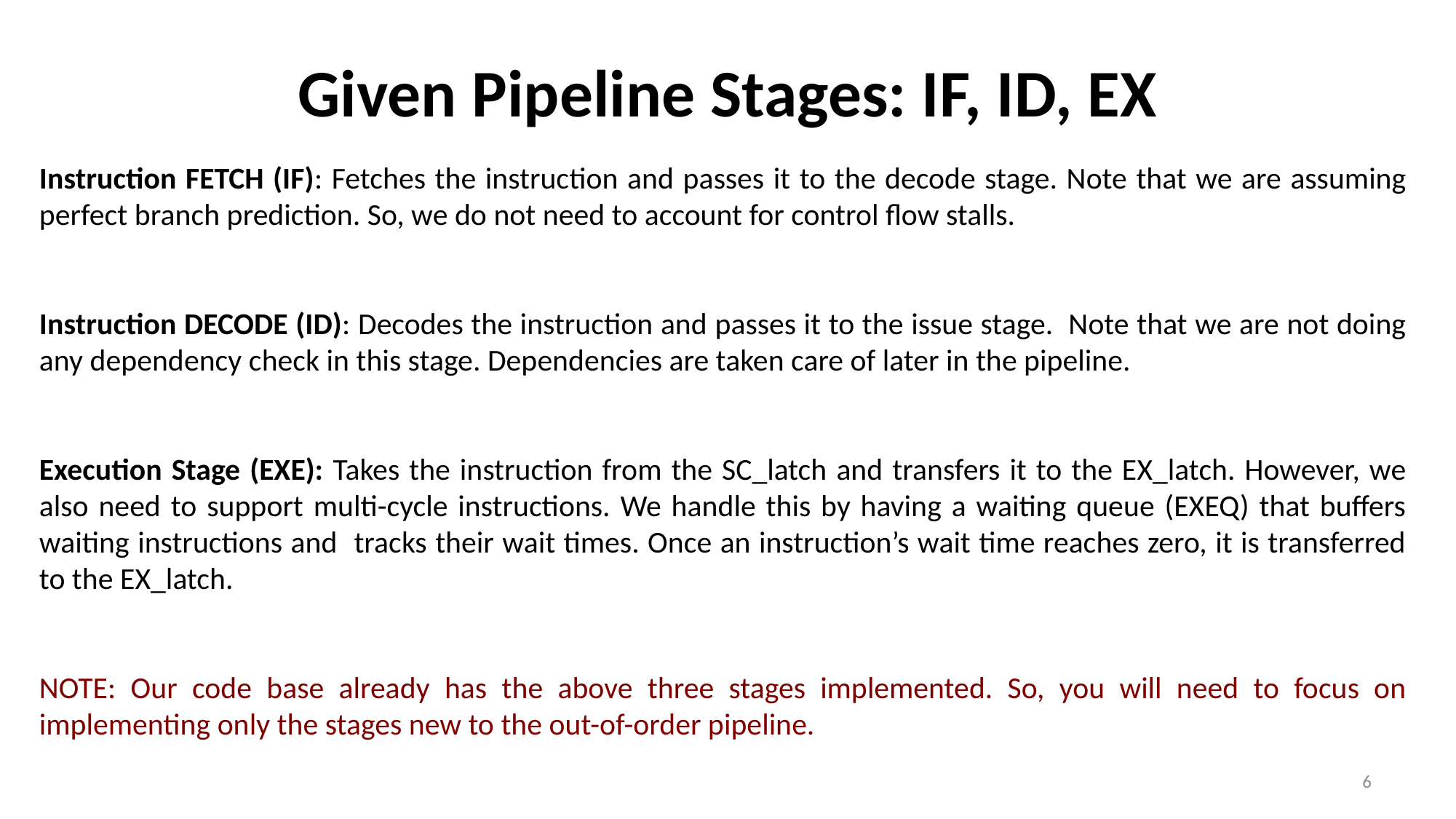

# Given Pipeline Stages: IF, ID, EX
Instruction FETCH (IF): Fetches the instruction and passes it to the decode stage. Note that we are assuming perfect branch prediction. So, we do not need to account for control flow stalls.

Instruction DECODE (ID): Decodes the instruction and passes it to the issue stage.  Note that we are not doing any dependency check in this stage. Dependencies are taken care of later in the pipeline.

Execution Stage (EXE): Takes the instruction from the SC_latch and transfers it to the EX_latch. However, we also need to support multi-cycle instructions. We handle this by having a waiting queue (EXEQ) that buffers waiting instructions and  tracks their wait times. Once an instruction’s wait time reaches zero, it is transferred to the EX_latch.

NOTE: Our code base already has the above three stages implemented. So, you will need to focus on implementing only the stages new to the out-of-order pipeline.
6